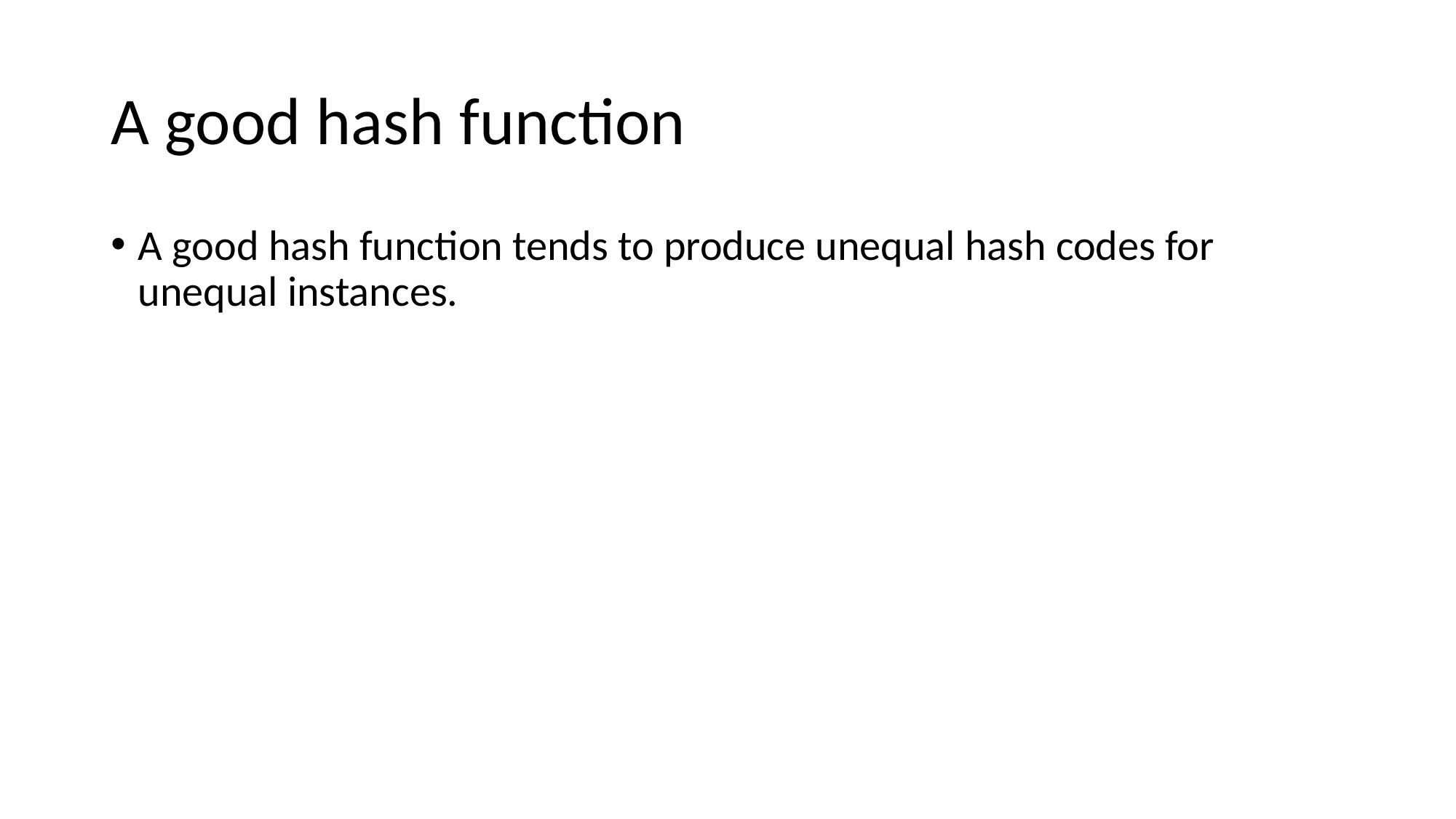

# A good hash function
A good hash function tends to produce unequal hash codes for unequal instances.